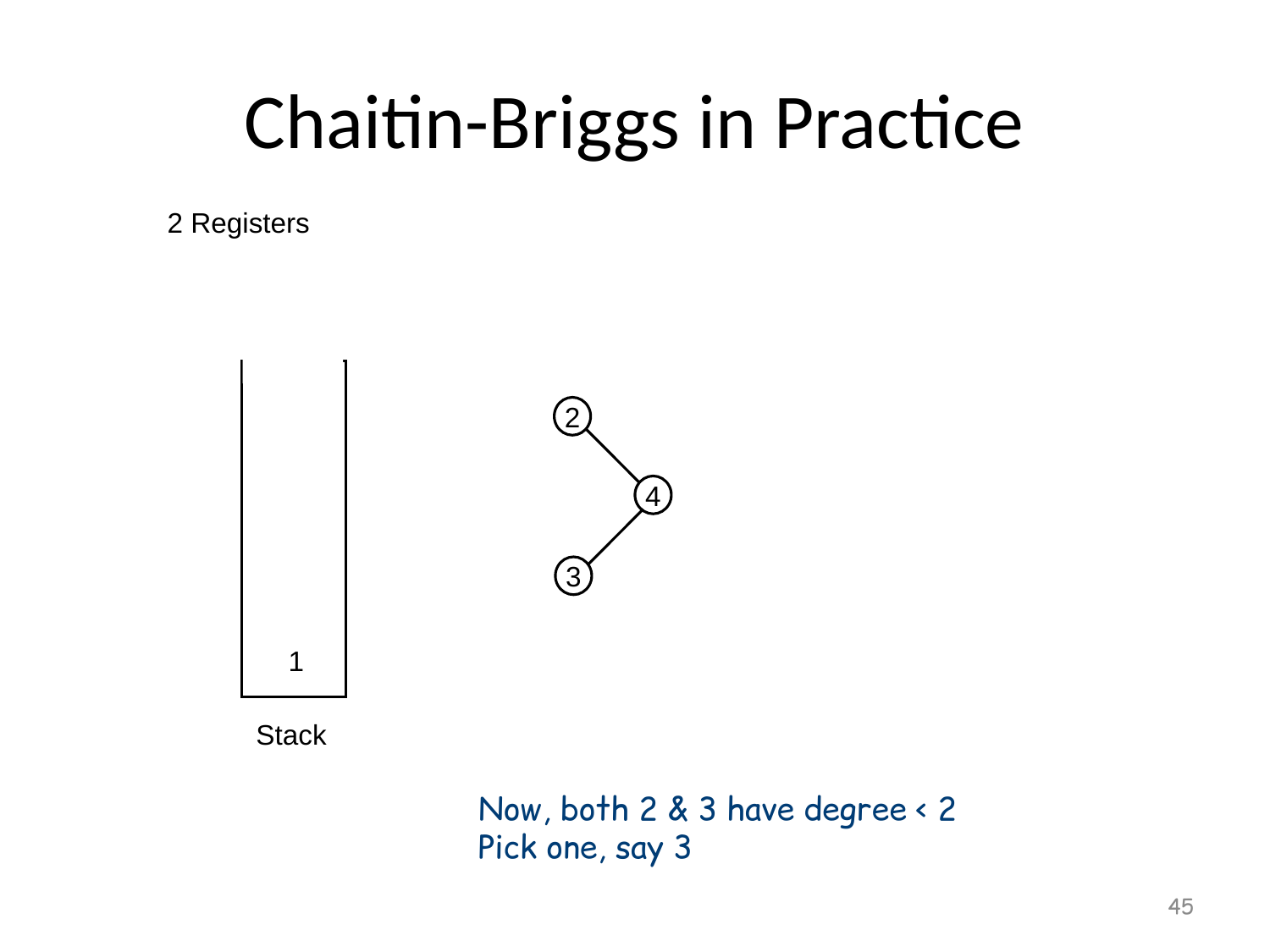

# Chaitin-Briggs in Practice
2 Registers

2

4

3
1
Stack
Now, both 2 & 3 have degree < 2
Pick one, say 3
45